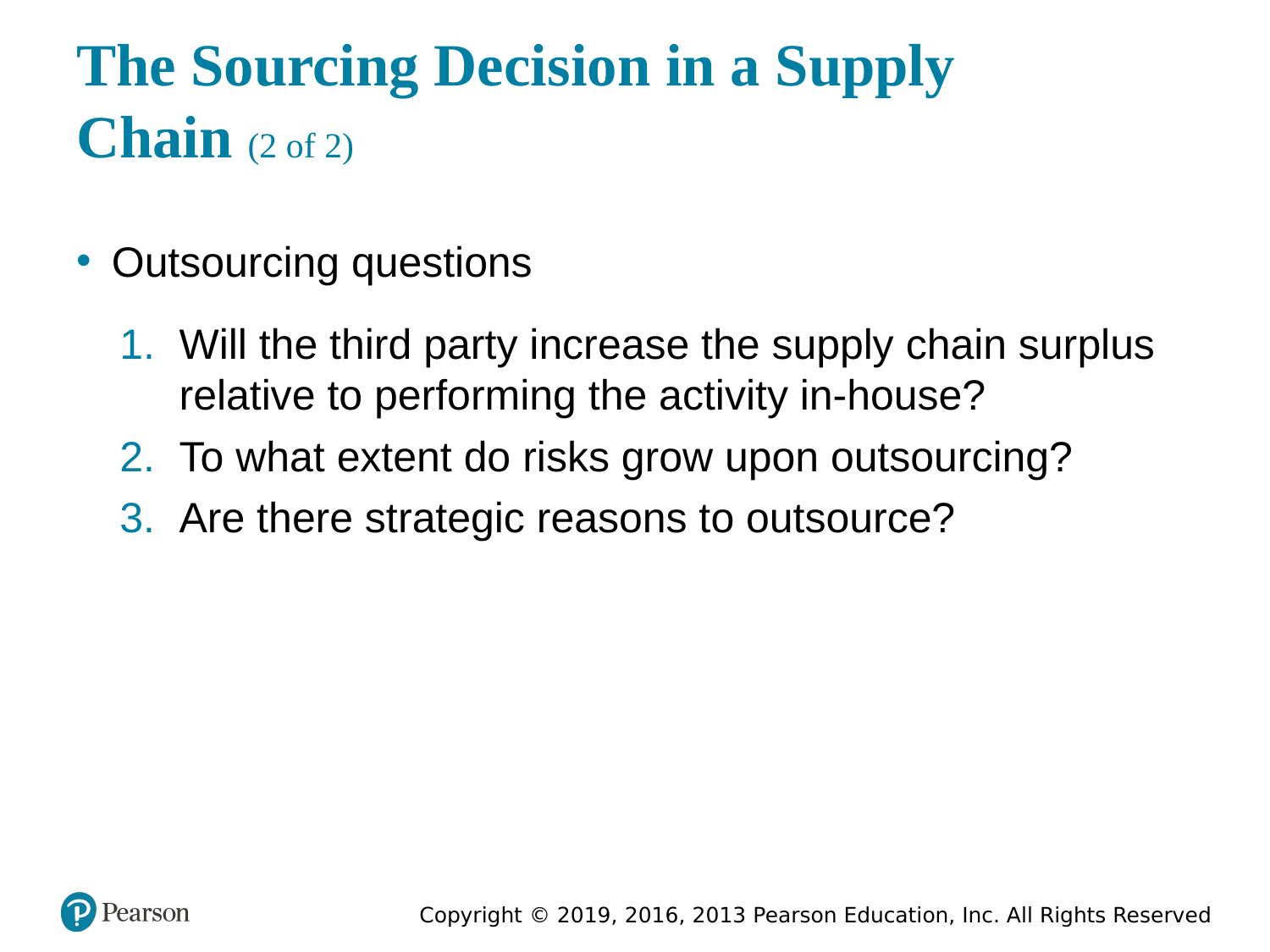

# The Sourcing Decision in a Supply Chain (2 of 2)
Outsourcing questions
Will the third party increase the supply chain surplus relative to performing the activity in-house?
To what extent do risks grow upon outsourcing?
Are there strategic reasons to outsource?